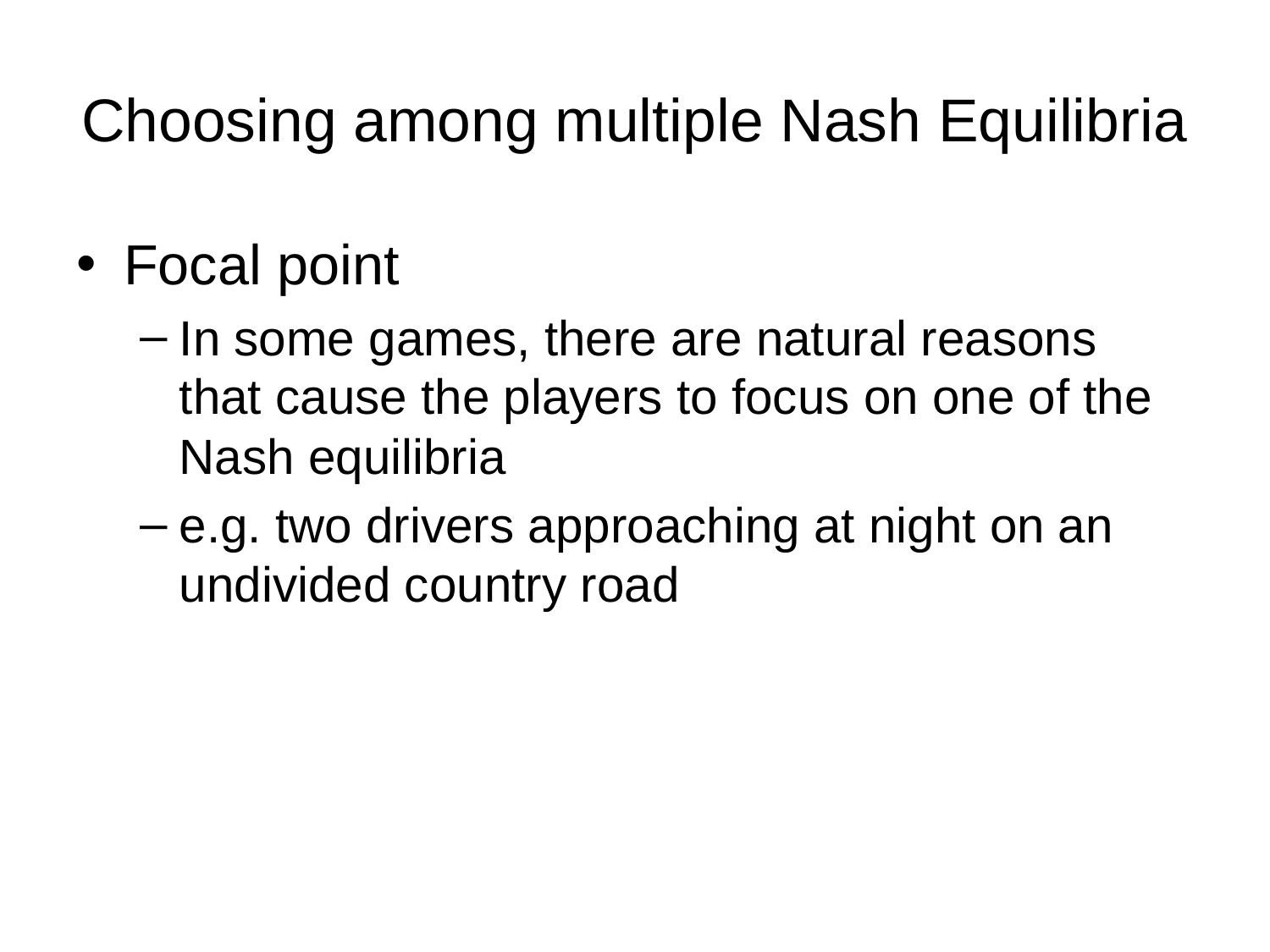

# Choosing among multiple Nash Equilibria
Focal point
In some games, there are natural reasons that cause the players to focus on one of the Nash equilibria
e.g. two drivers approaching at night on an undivided country road